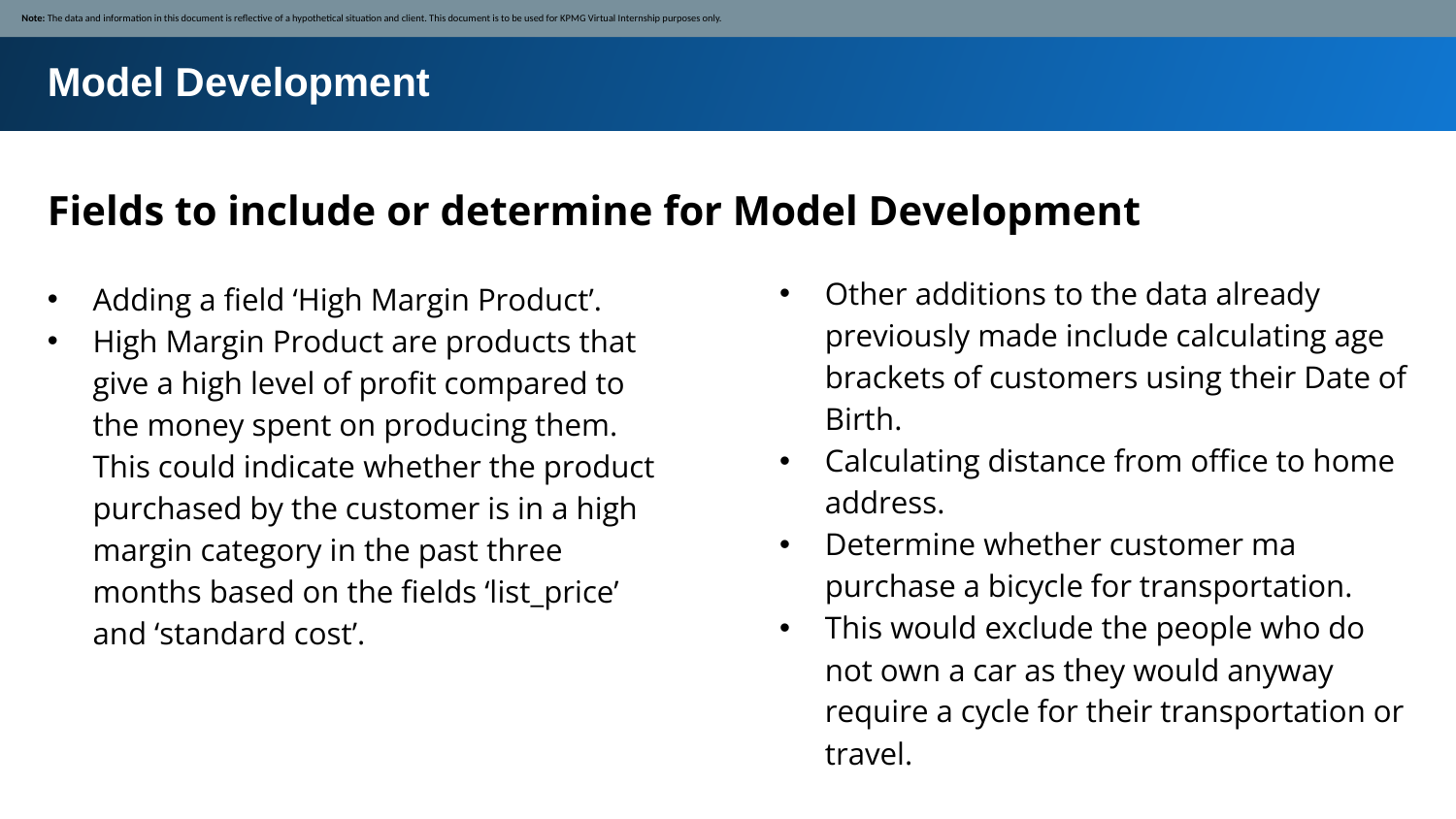

Note: The data and information in this document is reflective of a hypothetical situation and client. This document is to be used for KPMG Virtual Internship purposes only.
Model Development
Fields to include or determine for Model Development
Other additions to the data already previously made include calculating age brackets of customers using their Date of Birth.
Calculating distance from office to home address.
Determine whether customer ma purchase a bicycle for transportation.
This would exclude the people who do not own a car as they would anyway require a cycle for their transportation or travel.

Adding a field ‘High Margin Product’.
High Margin Product are products that give a high level of profit compared to the money spent on producing them. This could indicate whether the product purchased by the customer is in a high margin category in the past three months based on the fields ‘list_price’ and ‘standard cost’.